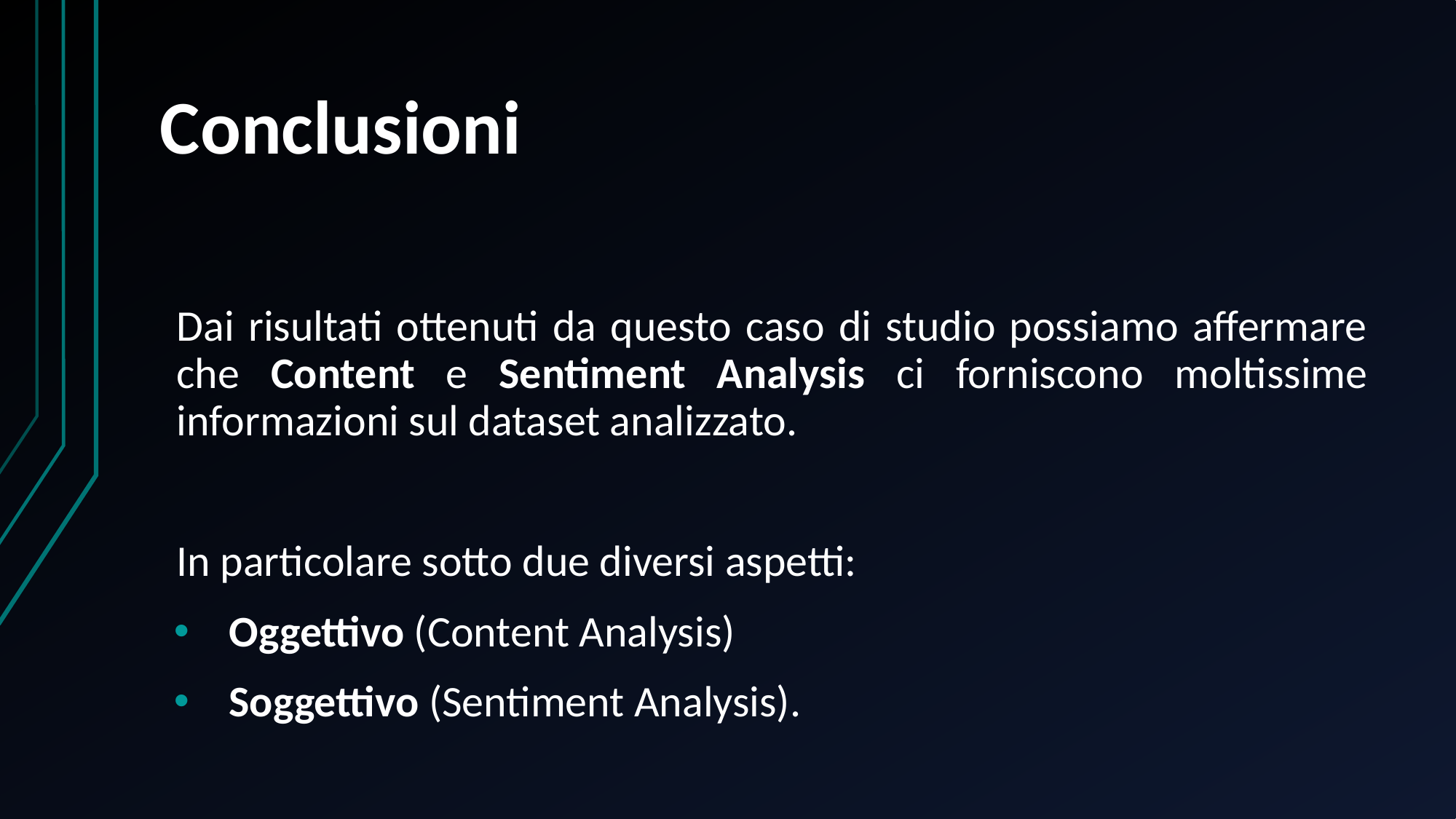

# Conclusioni

Dai risultati ottenuti da questo caso di studio possiamo affermare che Content e Sentiment Analysis ci forniscono moltissime informazioni sul dataset analizzato.

In particolare sotto due diversi aspetti:
Oggettivo (Content Analysis)
Soggettivo (Sentiment Analysis).